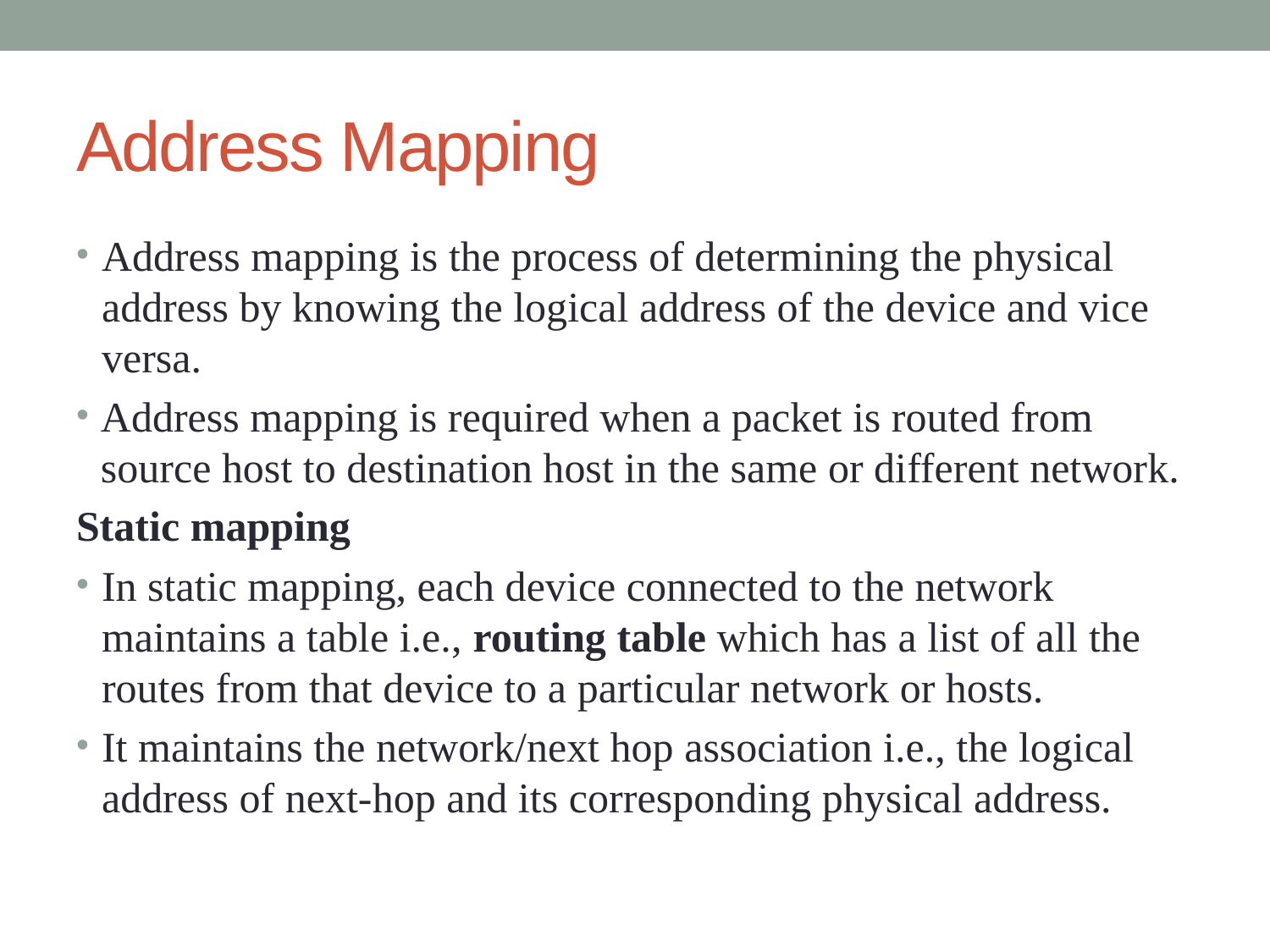

# Address Mapping
Address mapping is the process of determining the physical address by knowing the logical address of the device and vice versa.
Address mapping is required when a packet is routed from source host to destination host in the same or different network.
Static mapping
In static mapping, each device connected to the network maintains a table i.e., routing table which has a list of all the routes from that device to a particular network or hosts.
It maintains the network/next hop association i.e., the logical address of next-hop and its corresponding physical address.